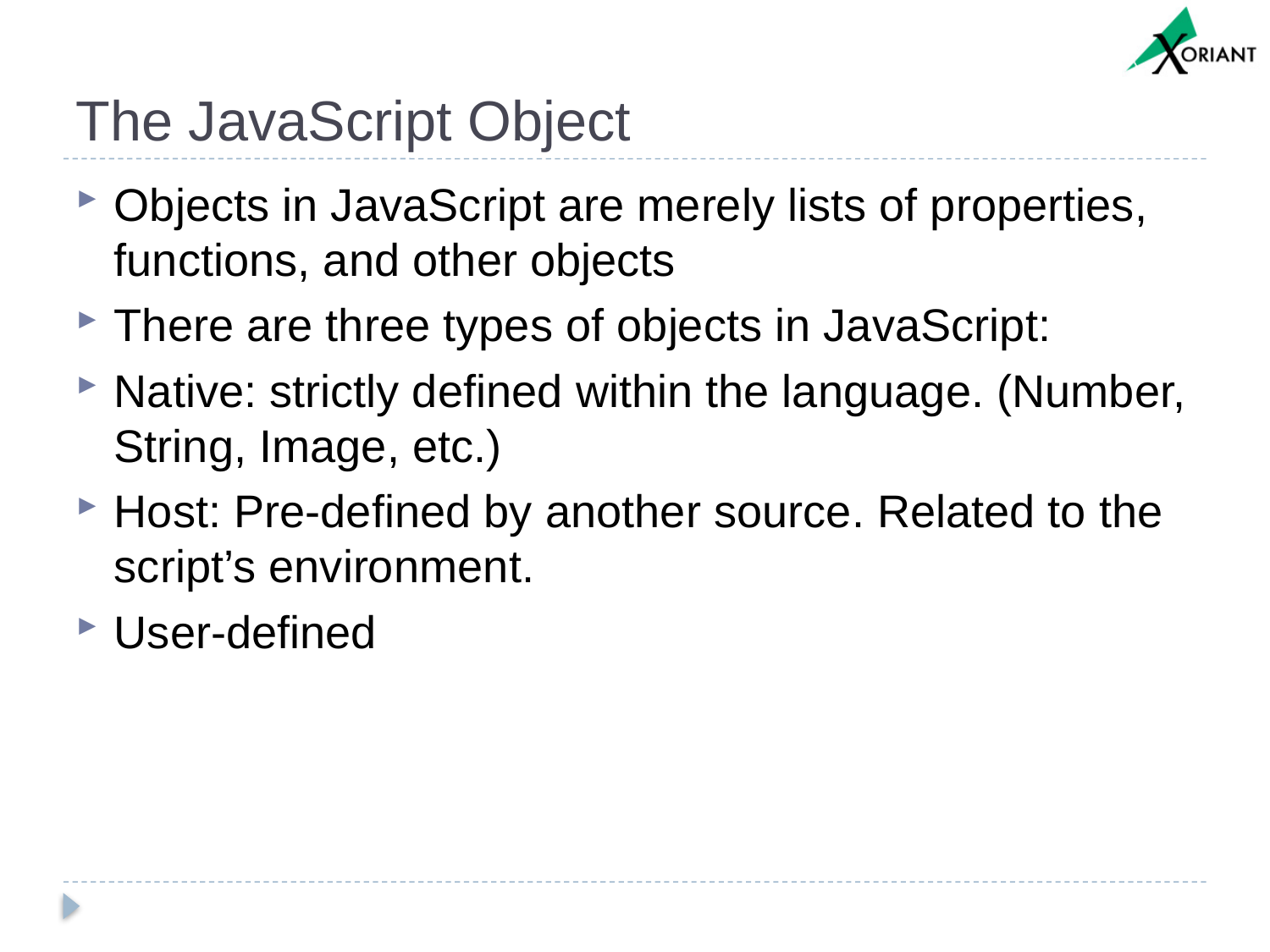

# The JavaScript Object
Objects in JavaScript are merely lists of properties, functions, and other objects
There are three types of objects in JavaScript:
Native: strictly defined within the language. (Number, String, Image, etc.)
Host: Pre-defined by another source. Related to the script’s environment.
User-defined